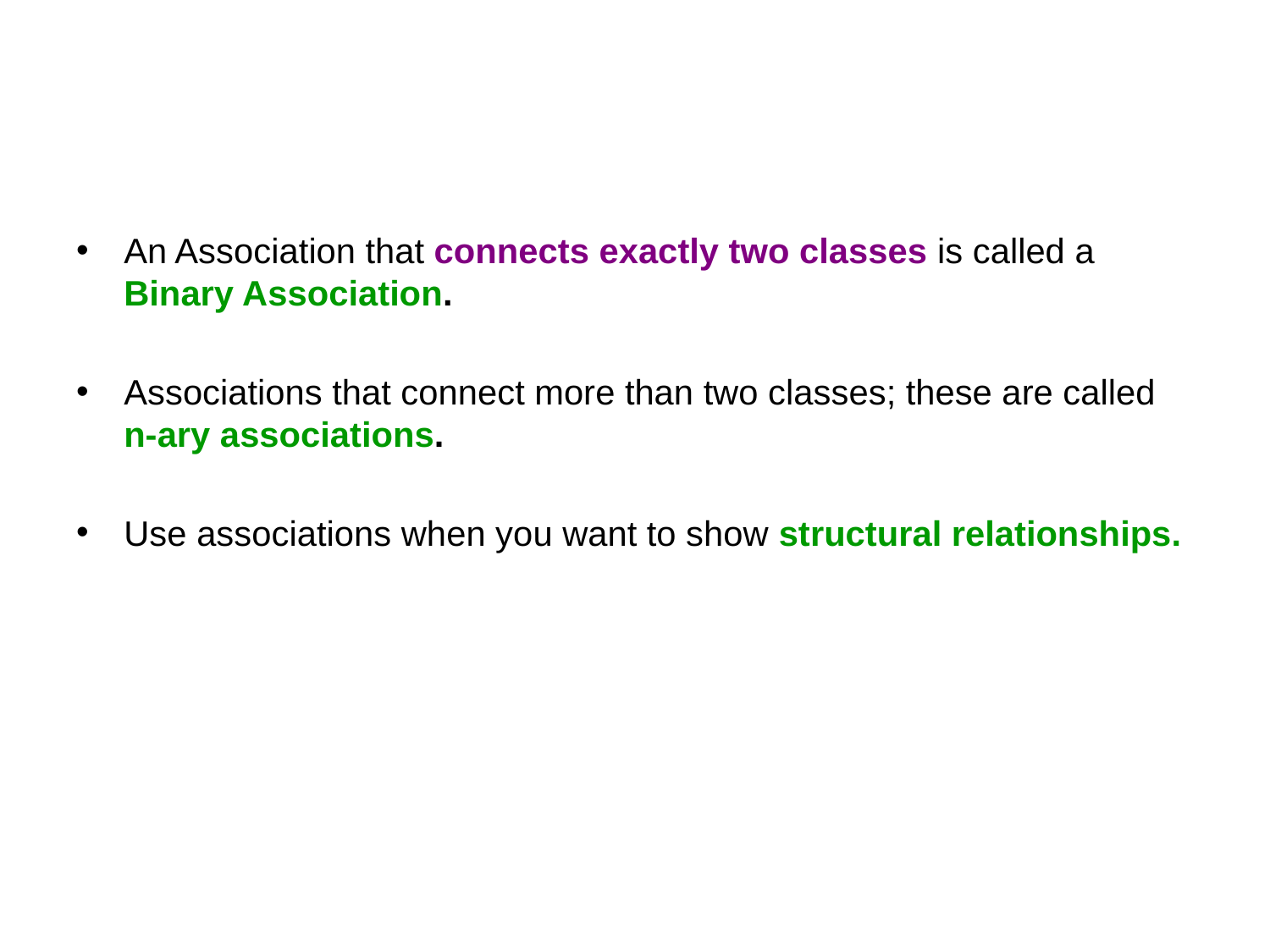

#
An Association that connects exactly two classes is called a Binary Association.

Associations that connect more than two classes; these are called n-ary associations.

Use associations when you want to show structural relationships.